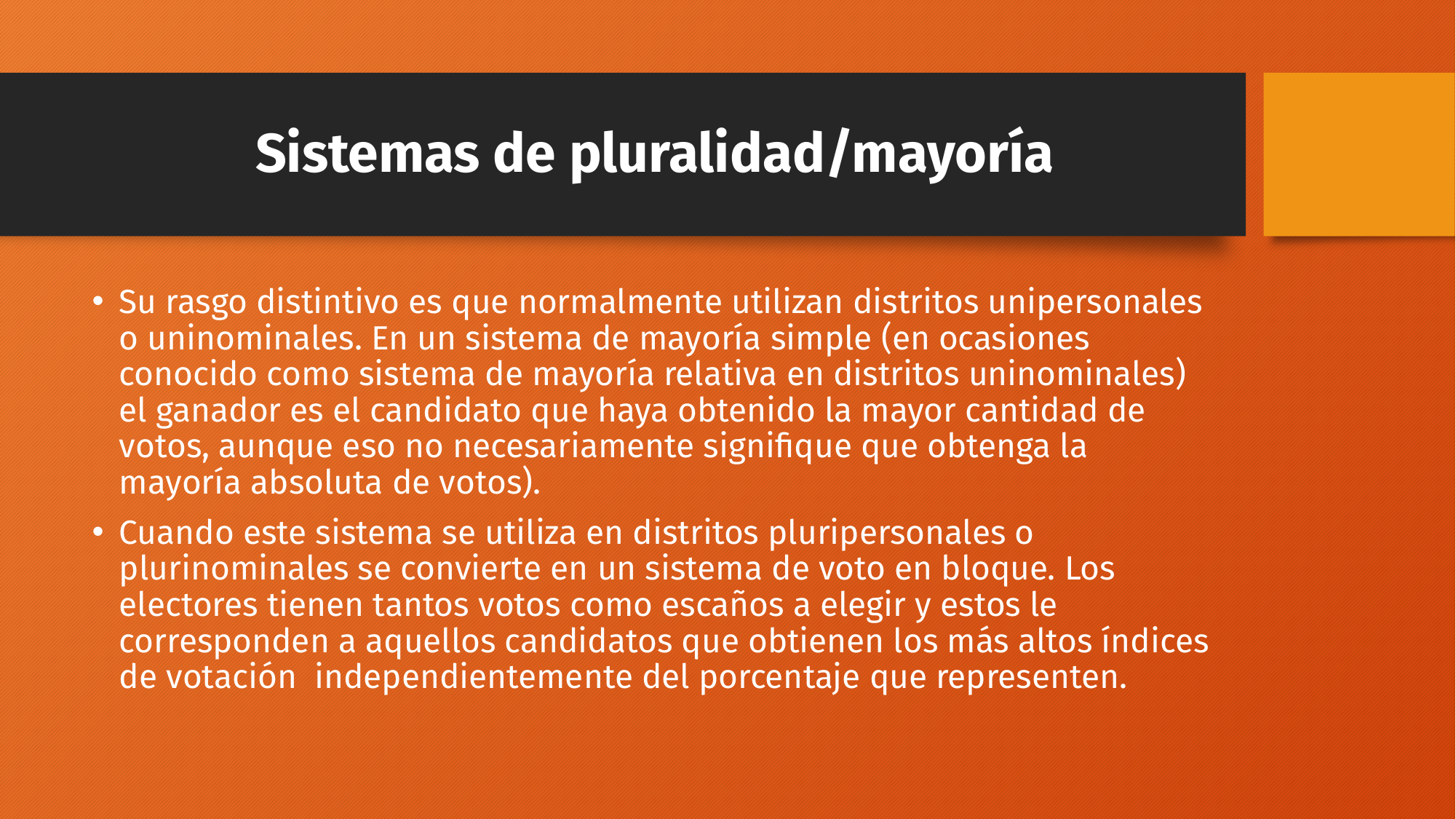

# Sistemas de pluralidad/mayoría
Su rasgo distintivo es que normalmente utilizan distritos unipersonales o uninominales. En un sistema de mayoría simple (en ocasiones conocido como sistema de mayoría relativa en distritos uninominales) el ganador es el candidato que haya obtenido la mayor cantidad de votos, aunque eso no necesariamente signifique que obtenga la mayoría absoluta de votos).
Cuando este sistema se utiliza en distritos pluripersonales o plurinominales se convierte en un sistema de voto en bloque. Los electores tienen tantos votos como escaños a elegir y estos le corresponden a aquellos candidatos que obtienen los más altos índices de votación  independientemente del porcentaje que representen.